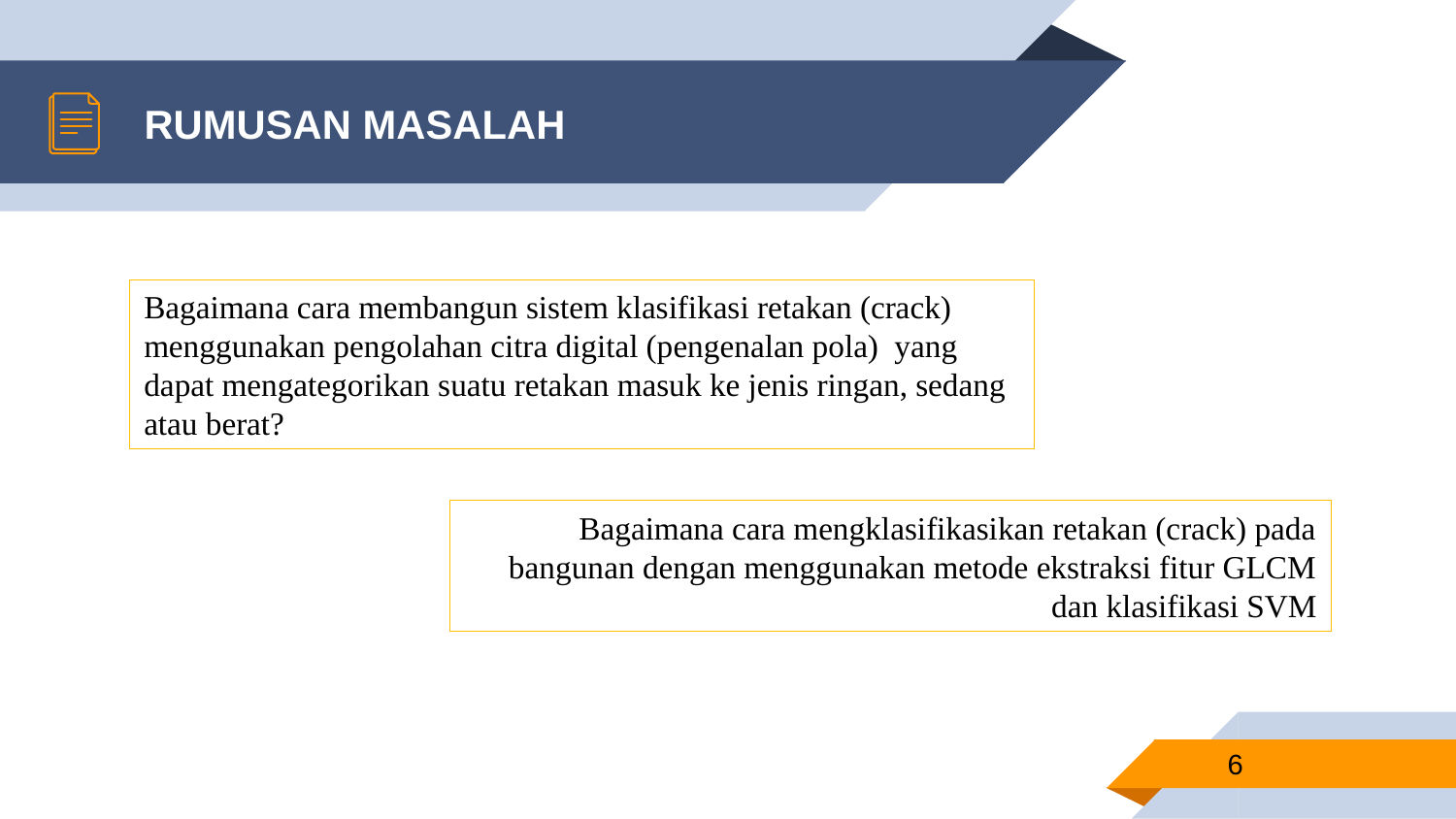

# RUMUSAN MASALAH

Bagaimana cara membangun sistem klasifikasi retakan (crack) menggunakan pengolahan citra digital (pengenalan pola)  yang dapat mengategorikan suatu retakan masuk ke jenis ringan, sedang atau berat?
Bagaimana cara mengklasifikasikan retakan (crack) pada bangunan dengan menggunakan metode ekstraksi fitur GLCM dan klasifikasi SVM
6